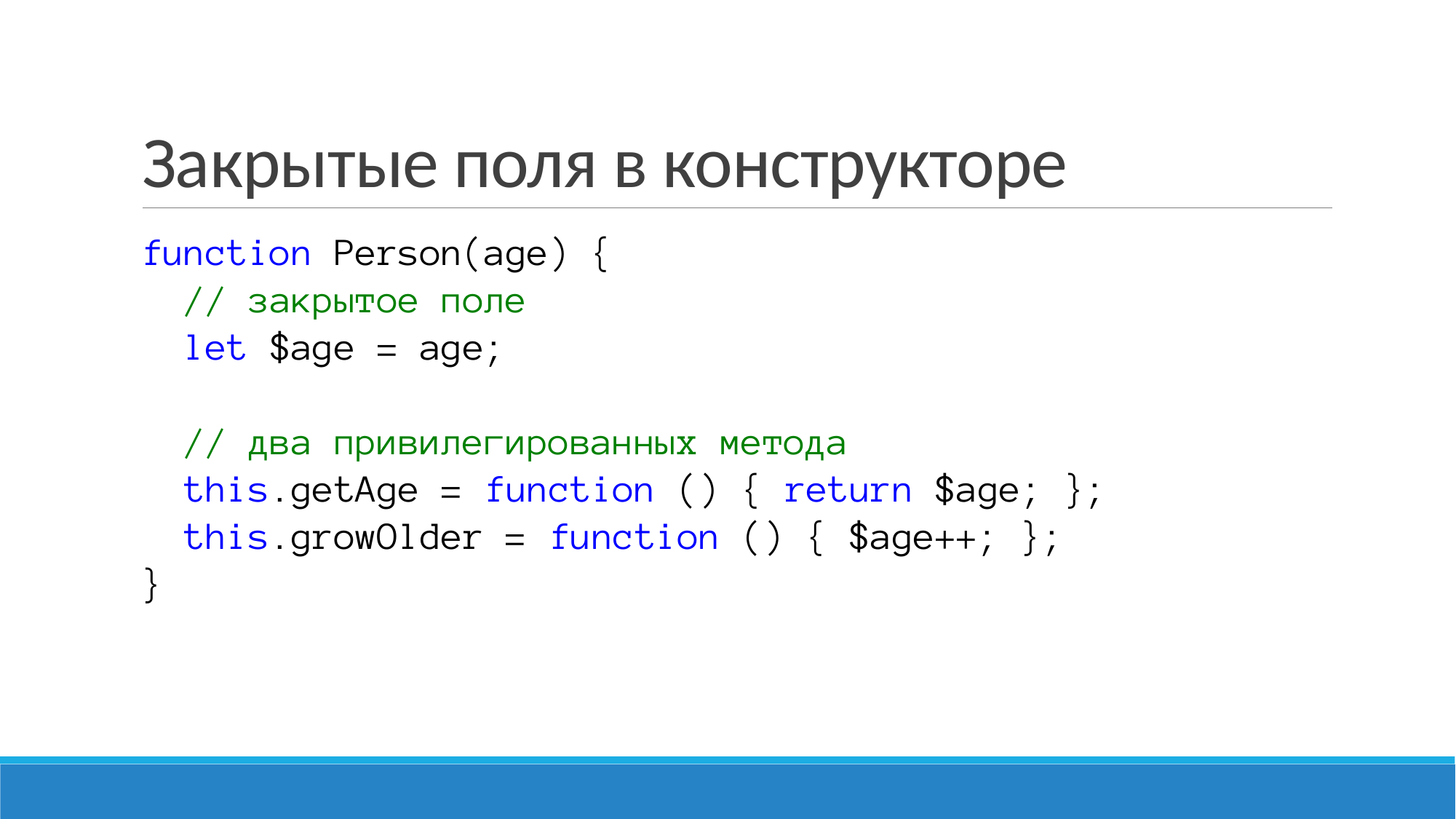

# Закрытые поля в конструкторе
function Person(age) {
  // закрытое поле
  let $age = age;

  // два привилегированных метода
  this.getAge = function () { return $age; };
  this.growOlder = function () { $age++; };
}